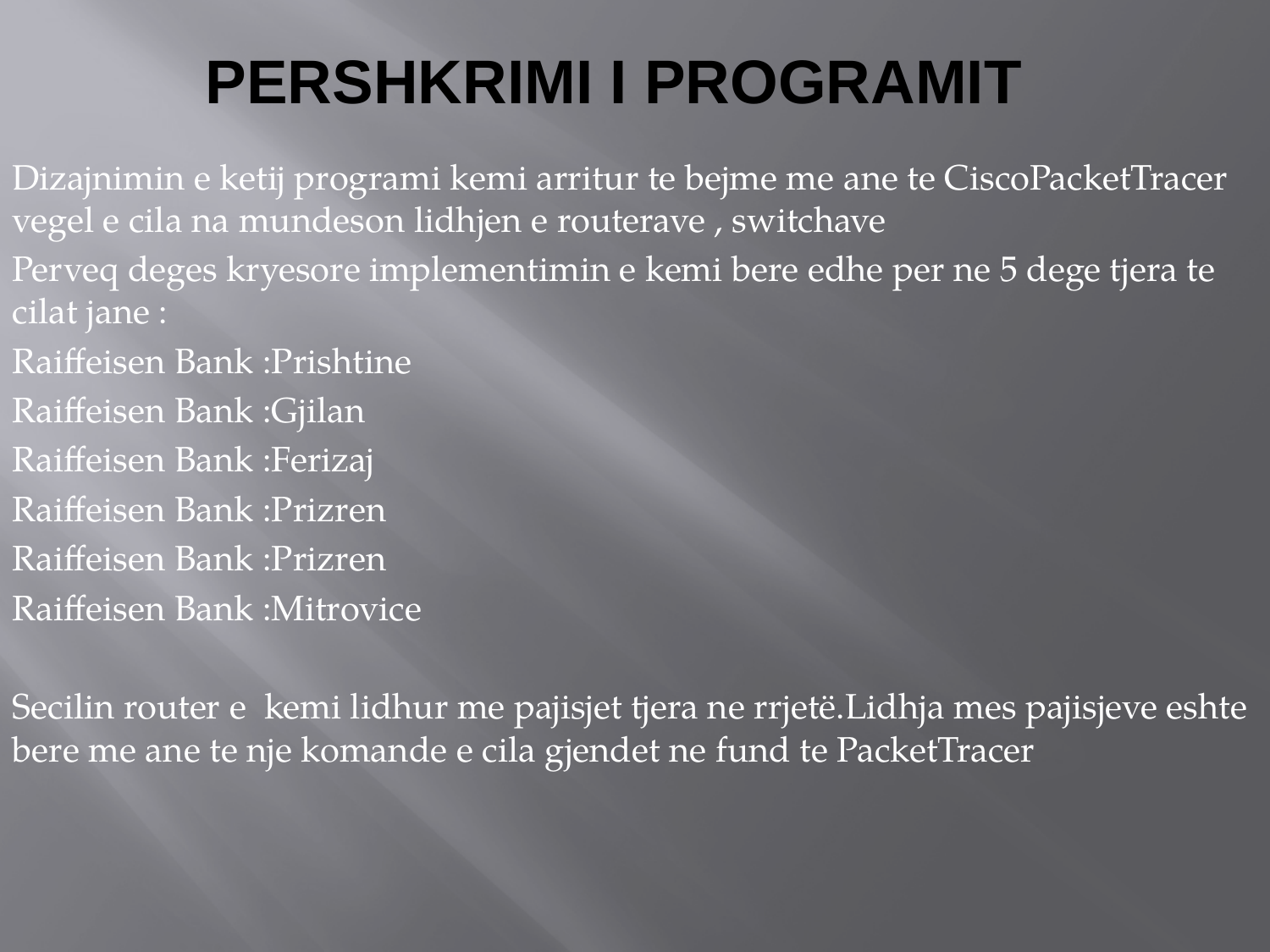

# Pershkrimi I programit
Dizajnimin e ketij programi kemi arritur te bejme me ane te CiscoPacketTracer vegel e cila na mundeson lidhjen e routerave , switchave
Perveq deges kryesore implementimin e kemi bere edhe per ne 5 dege tjera te cilat jane :
Raiffeisen Bank :Prishtine
Raiffeisen Bank :Gjilan
Raiffeisen Bank :Ferizaj
Raiffeisen Bank :Prizren
Raiffeisen Bank :Prizren
Raiffeisen Bank :Mitrovice

Secilin router e  kemi lidhur me pajisjet tjera ne rrjetë.Lidhja mes pajisjeve eshte bere me ane te nje komande e cila gjendet ne fund te PacketTracer